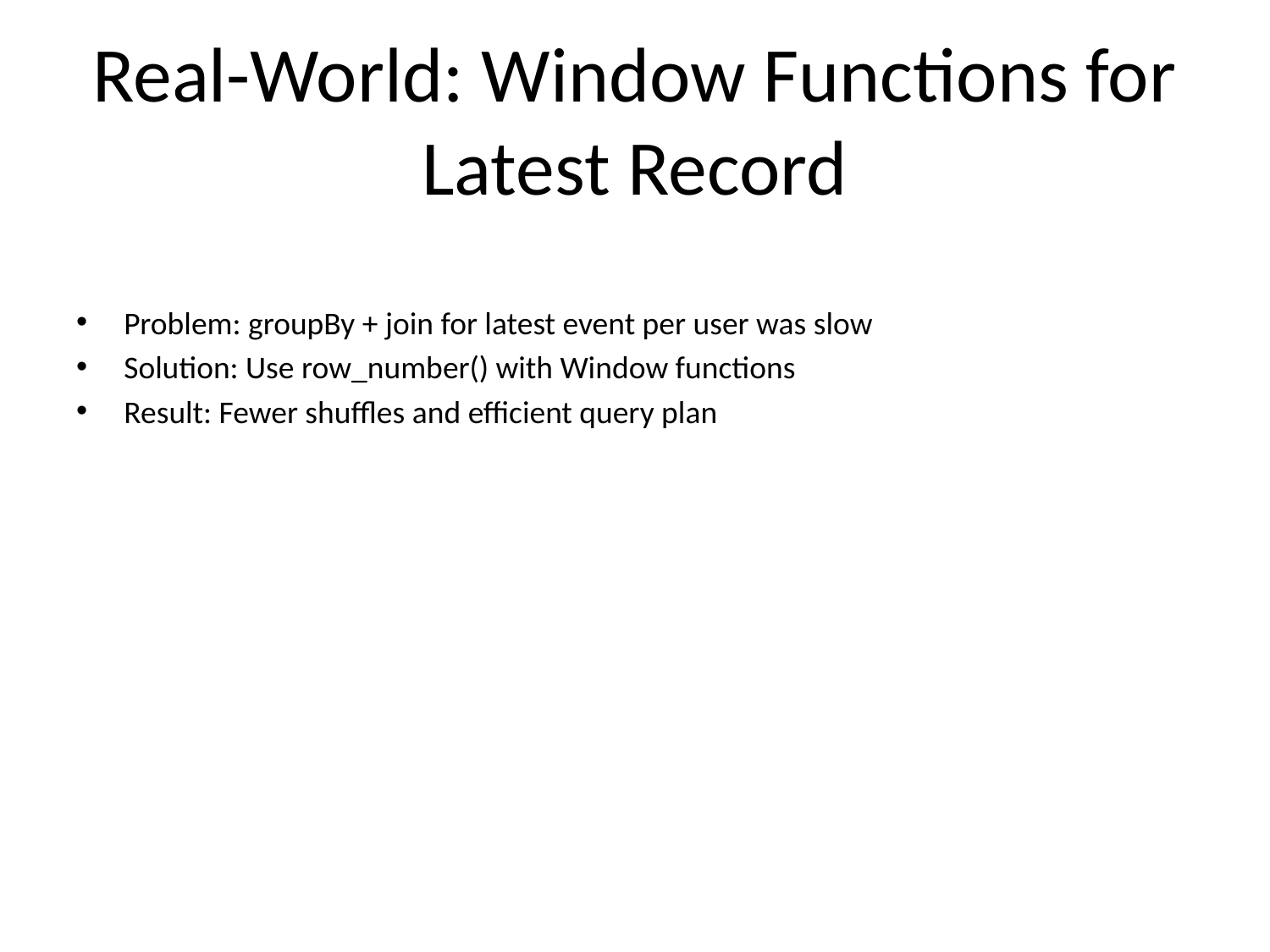

# Real-World: Window Functions for Latest Record

Problem: groupBy + join for latest event per user was slow
Solution: Use row_number() with Window functions
Result: Fewer shuffles and efficient query plan